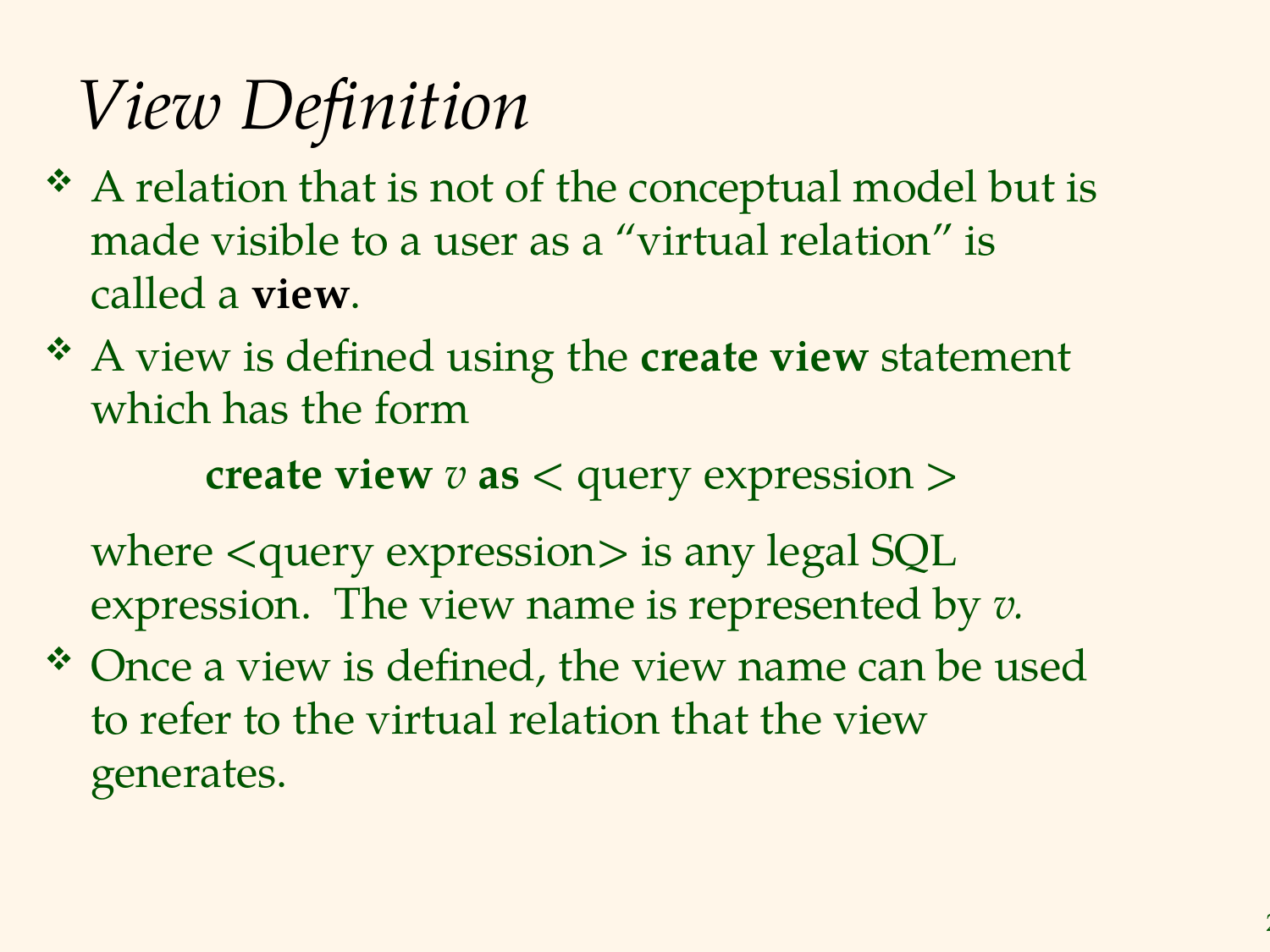

# View Definition
A relation that is not of the conceptual model but is made visible to a user as a “virtual relation” is called a view.
A view is defined using the create view statement which has the form

		create view v as < query expression >

	where <query expression> is any legal SQL expression.  The view name is represented by v.
Once a view is defined, the view name can be used to refer to the virtual relation that the view generates.